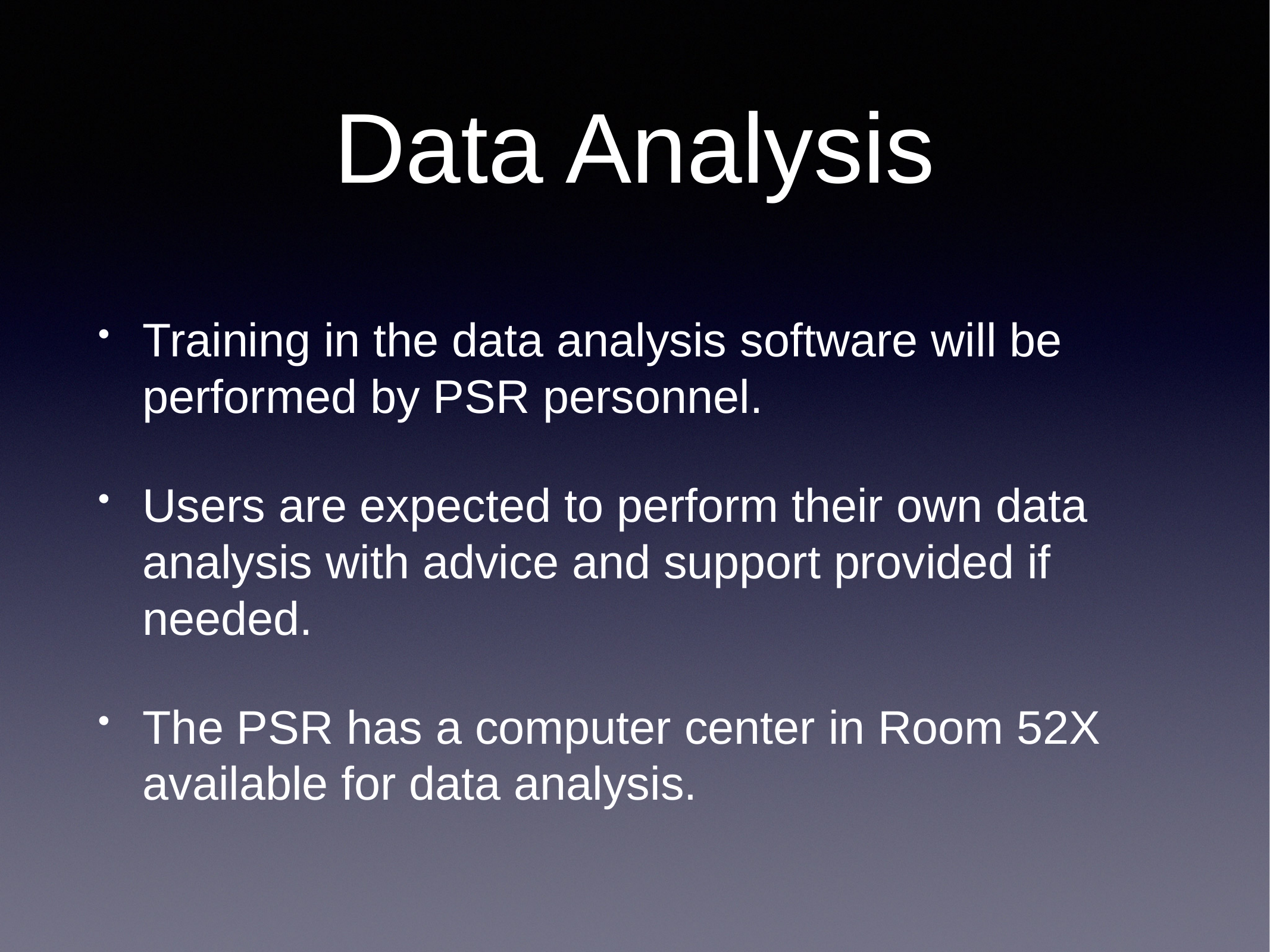

# Data Analysis
Training in the data analysis software will be performed by PSR personnel.
Users are expected to perform their own data analysis with advice and support provided if needed.
The PSR has a computer center in Room 52X available for data analysis.